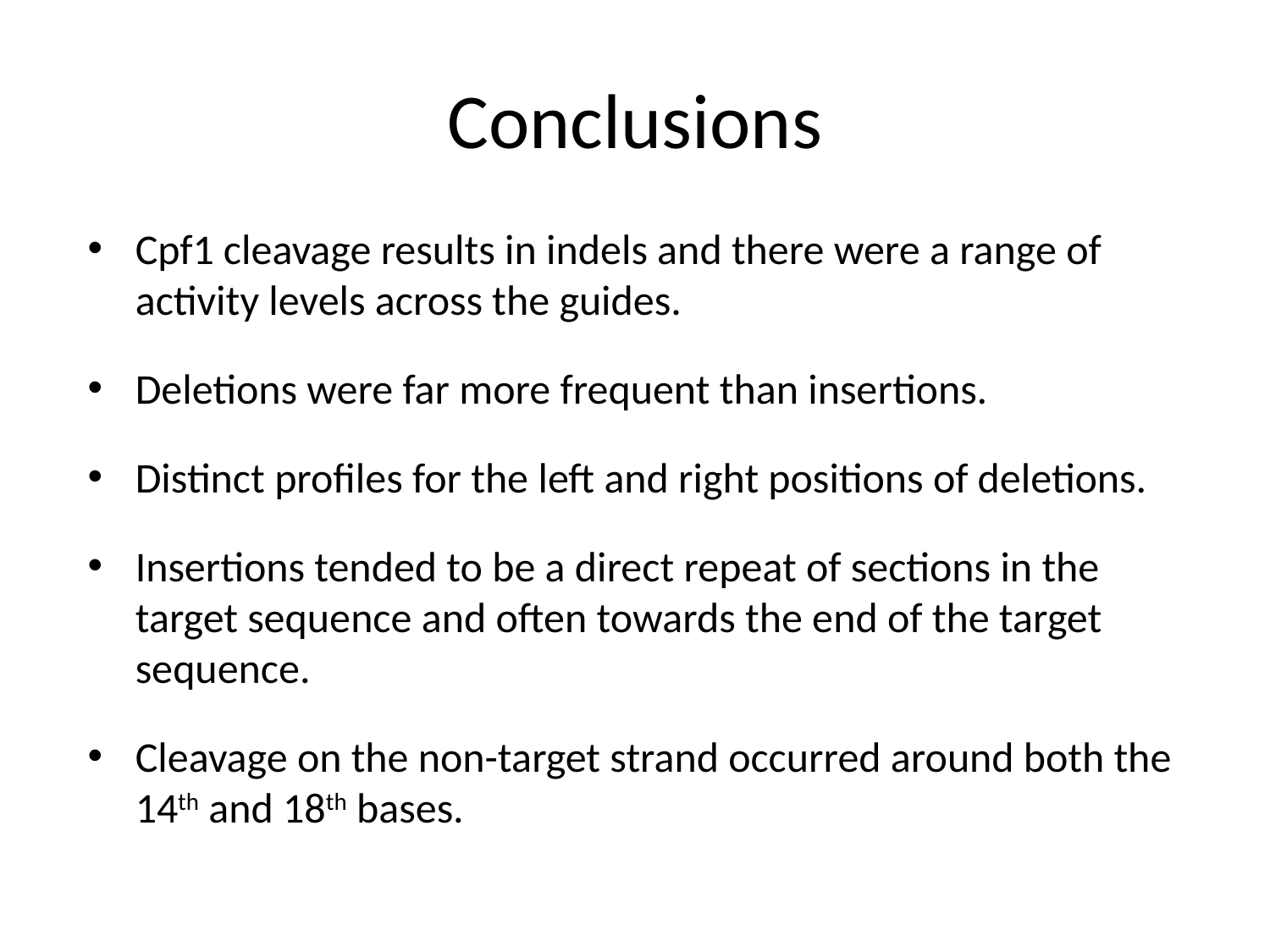

# Conclusions
Cpf1 cleavage results in indels and there were a range of activity levels across the guides.

Deletions were far more frequent than insertions.

Distinct profiles for the left and right positions of deletions.

Insertions tended to be a direct repeat of sections in the target sequence and often towards the end of the target sequence.

Cleavage on the non-target strand occurred around both the 14th and 18th bases.